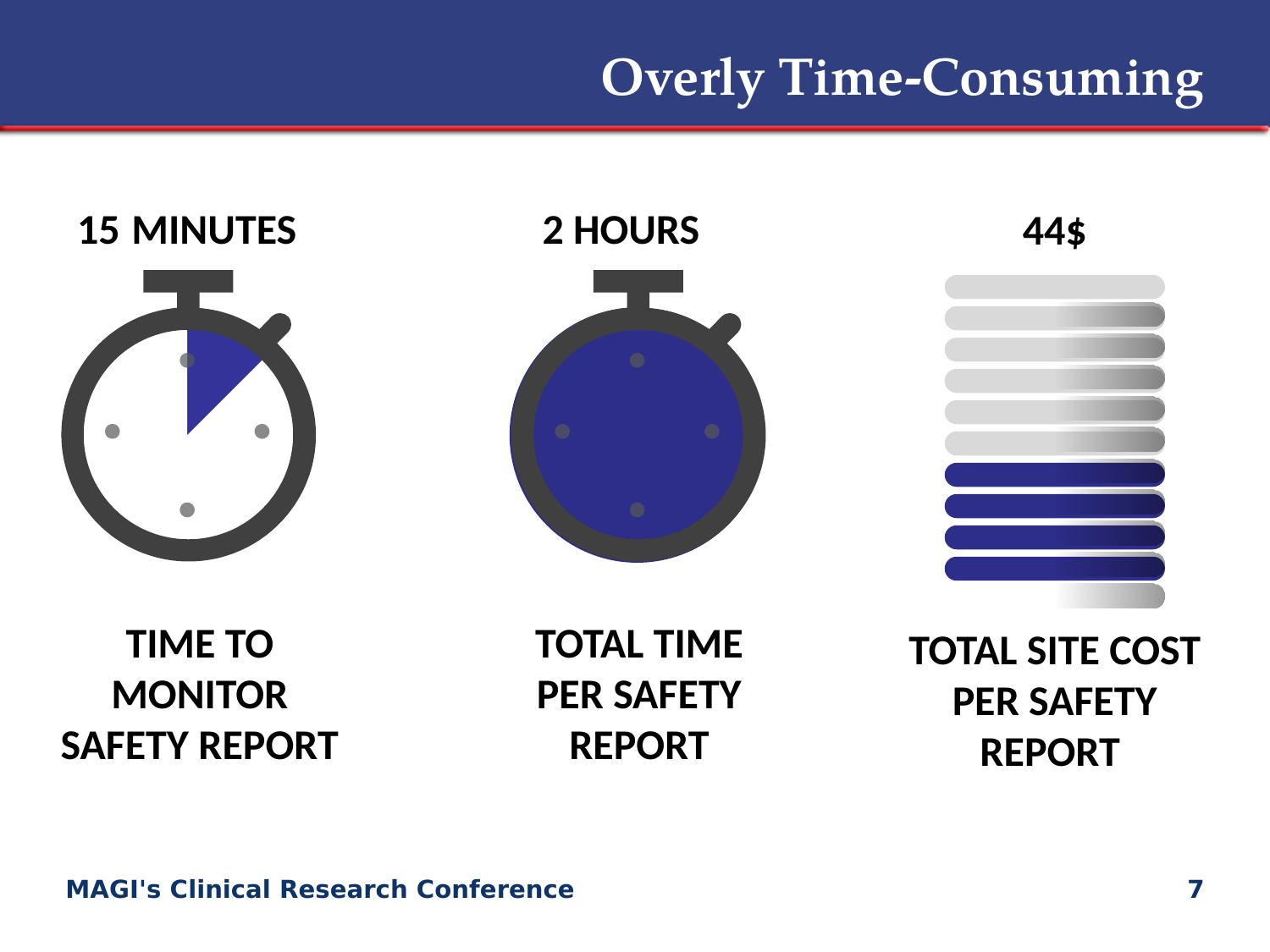

# Overly Time-Consuming
15 minutes
2 HOURS
44$

### Chart

| Category | Time |
|---|---|
| Lapsed | 15.0 |
| Misc | 105.0 |

### Chart

| Category | Time |
|---|---|
| Lapsed | 120.0 |
| Misc | 0.0 |

TOTAL TIME
PER SAFETY REPORT

time to monitor
SAFETY REPORT
TOTAL SITE COST PER SAFETY REPORT
MAGI's Clinical Research Conference
7